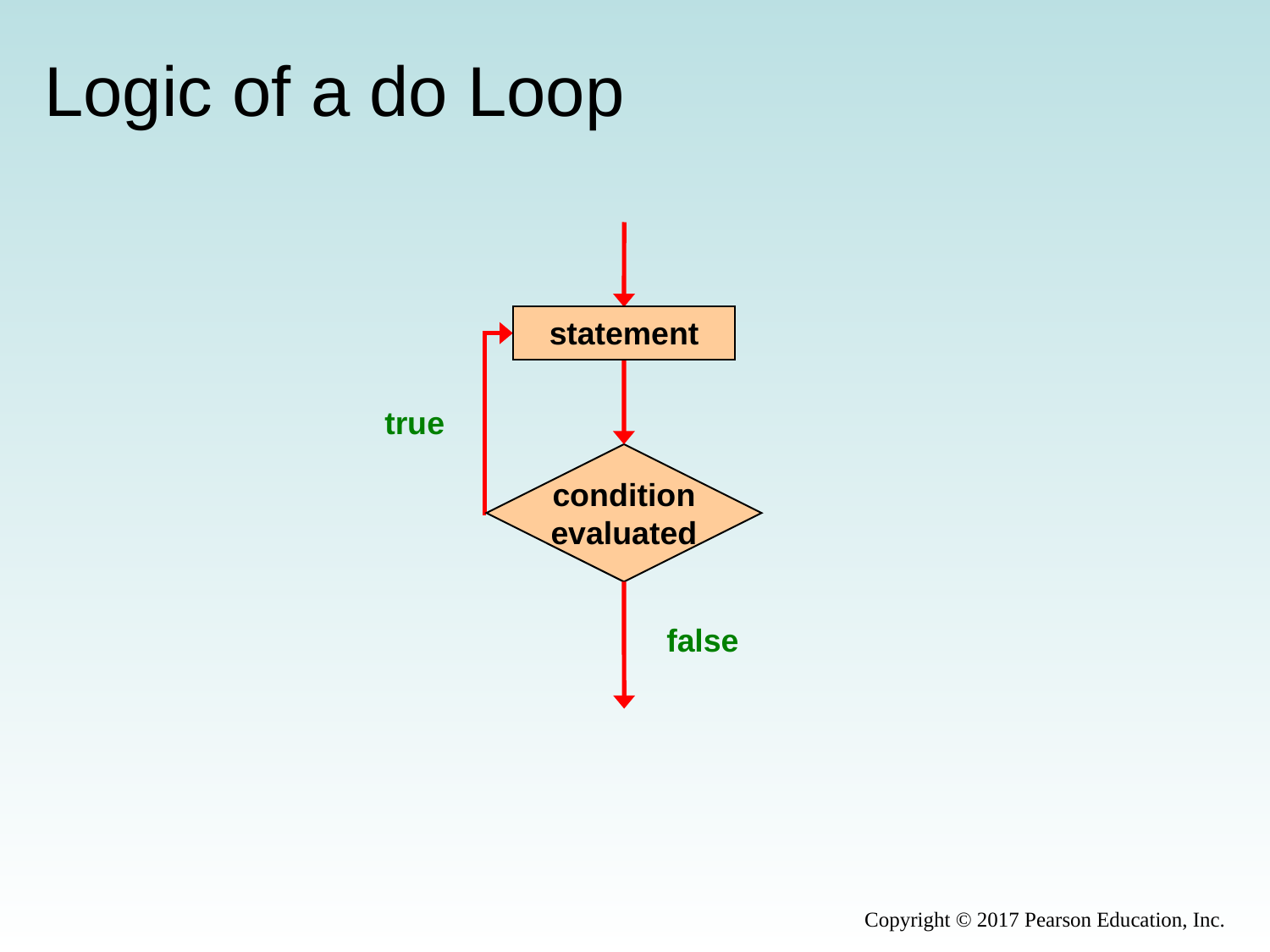

# Logic of a do Loop

statement
true

condition
evaluated
false
Copyright © 2017 Pearson Education, Inc.